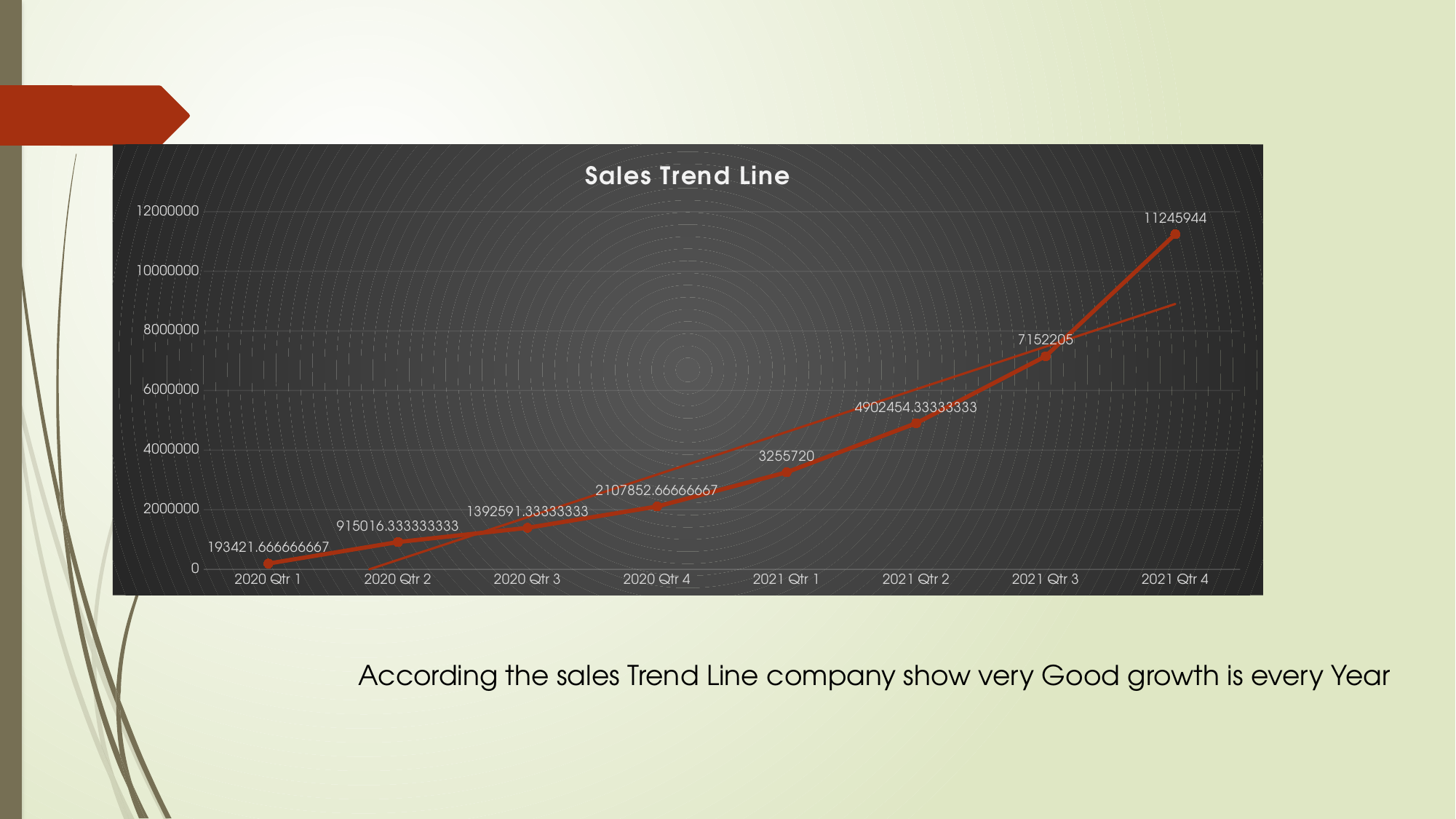

### Chart: Sales Trend Line

| Category |  |
|---|---|
| 2020 Qtr 1 | 193421.66666666666 |
| 2020 Qtr 2 | 915016.3333333334 |
| 2020 Qtr 3 | 1392591.3333333333 |
| 2020 Qtr 4 | 2107852.6666666665 |
| 2021 Qtr 1 | 3255720.0 |
| 2021 Qtr 2 | 4902454.333333333 |
| 2021 Qtr 3 | 7152205.0 |
| 2021 Qtr 4 | 11245944.0 |
According the sales Trend Line company show very Good growth is every Year